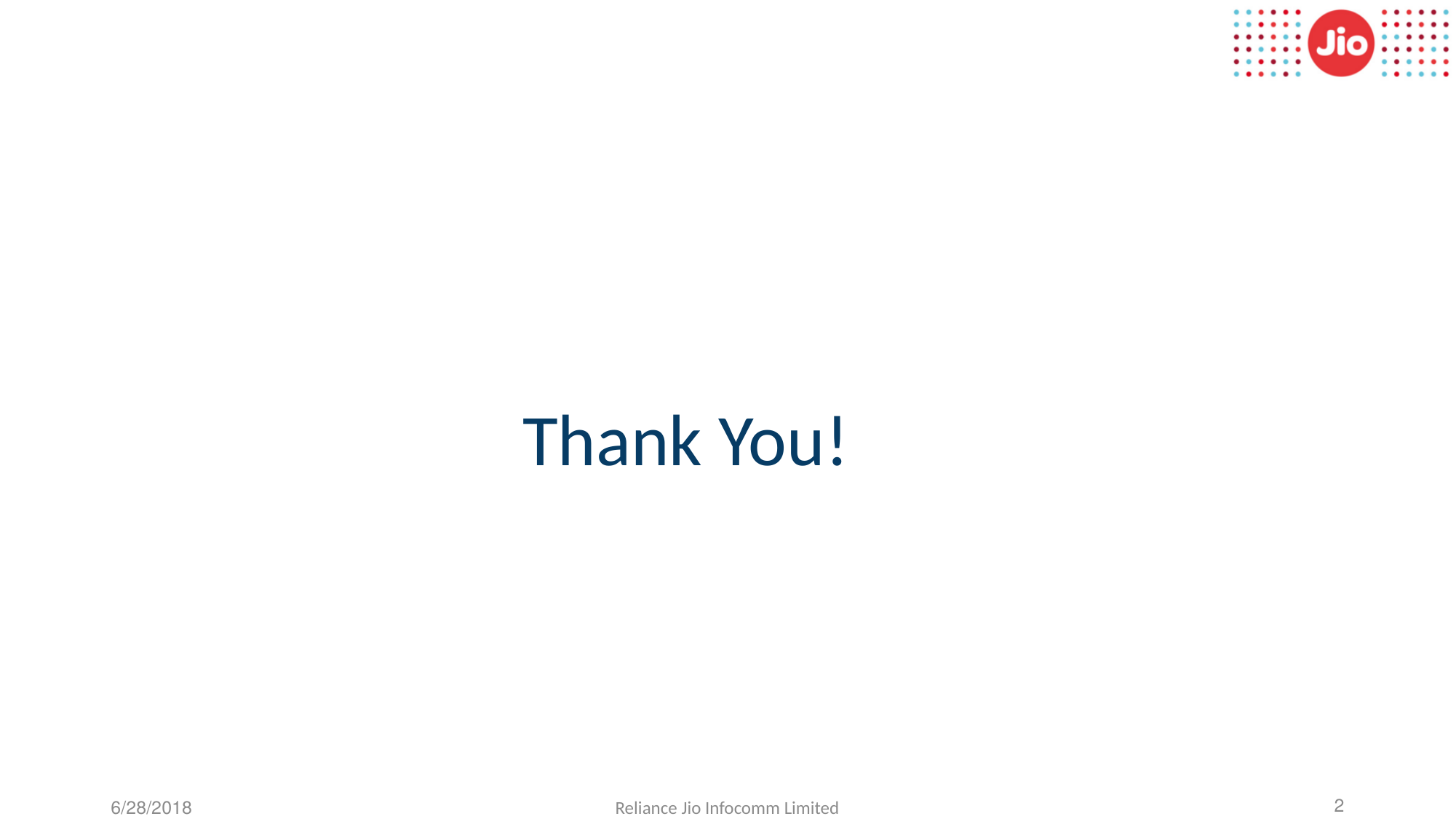

Thank You!
6/28/2018
Reliance Jio Infocomm Limited
2